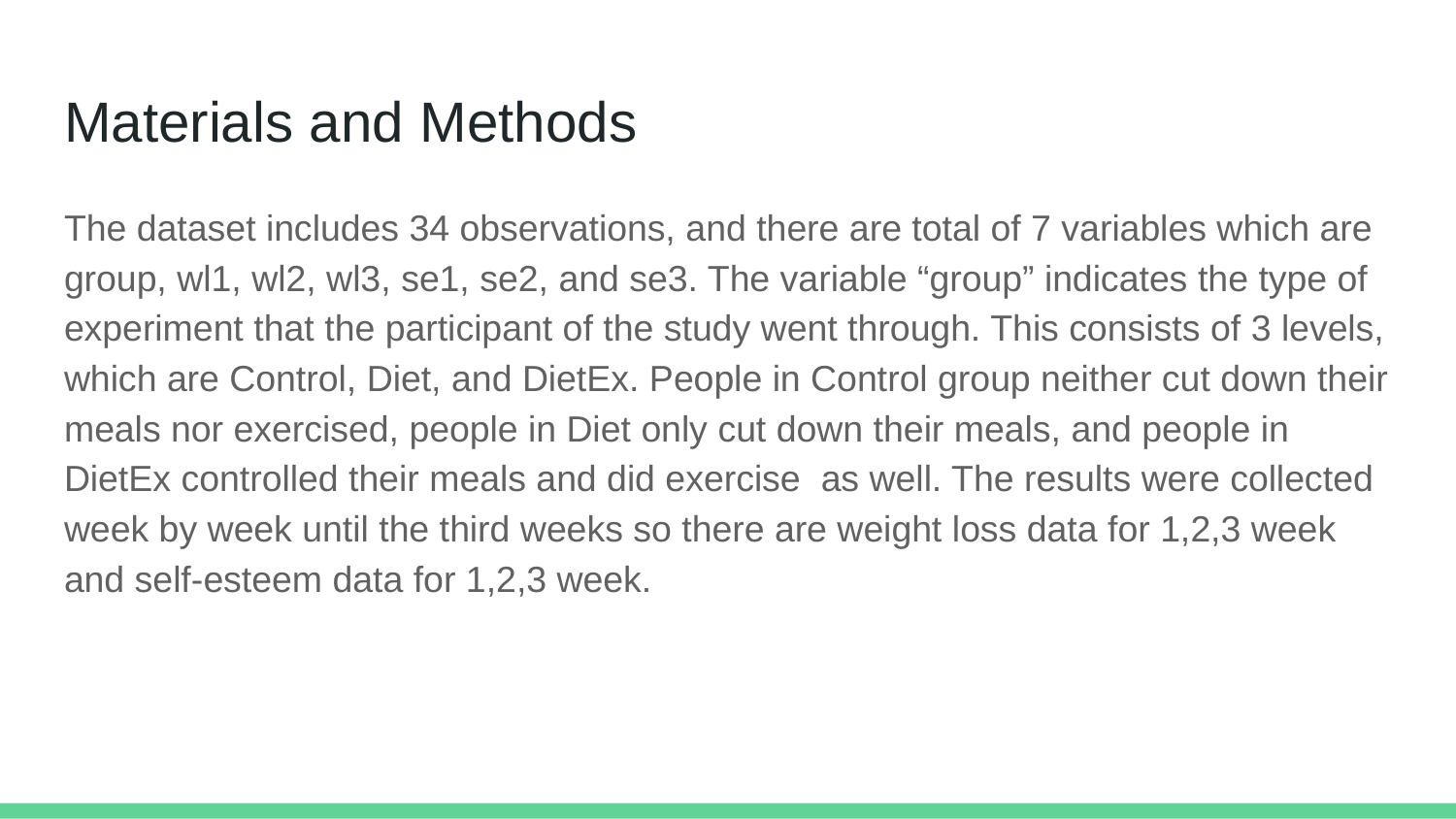

# Materials and Methods
The dataset includes 34 observations, and there are total of 7 variables which are group, wl1, wl2, wl3, se1, se2, and se3. The variable “group” indicates the type of experiment that the participant of the study went through. This consists of 3 levels, which are Control, Diet, and DietEx. People in Control group neither cut down their meals nor exercised, people in Diet only cut down their meals, and people in DietEx controlled their meals and did exercise  as well. The results were collected week by week until the third weeks so there are weight loss data for 1,2,3 week and self-esteem data for 1,2,3 week.